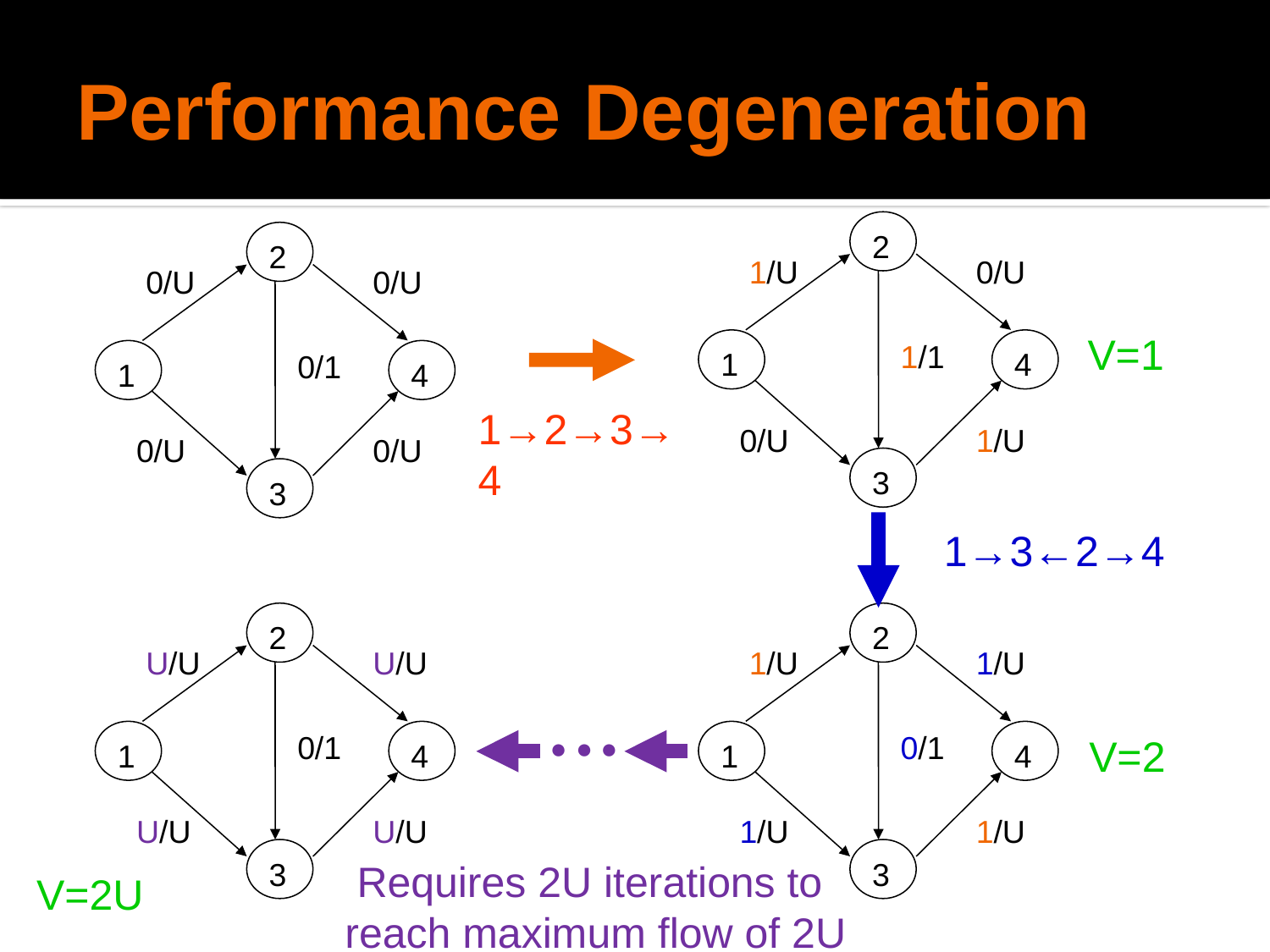

# Performance Degeneration

2

1

4

3
1/U
0/U
1/1
1/U
0/U

2

1

4

3
0/U
0/U
0/1
0/U
0/U
V=1

1→2→3→4

1→3←2→4

2

1

4

3
U/U
U/U
0/1
U/U
U/U

2

1

4

3
1/U
1/U
0/1
1/U
1/U
● ● ●
V=2

Requires 2U iterations to
reach maximum flow of 2U
V=2U